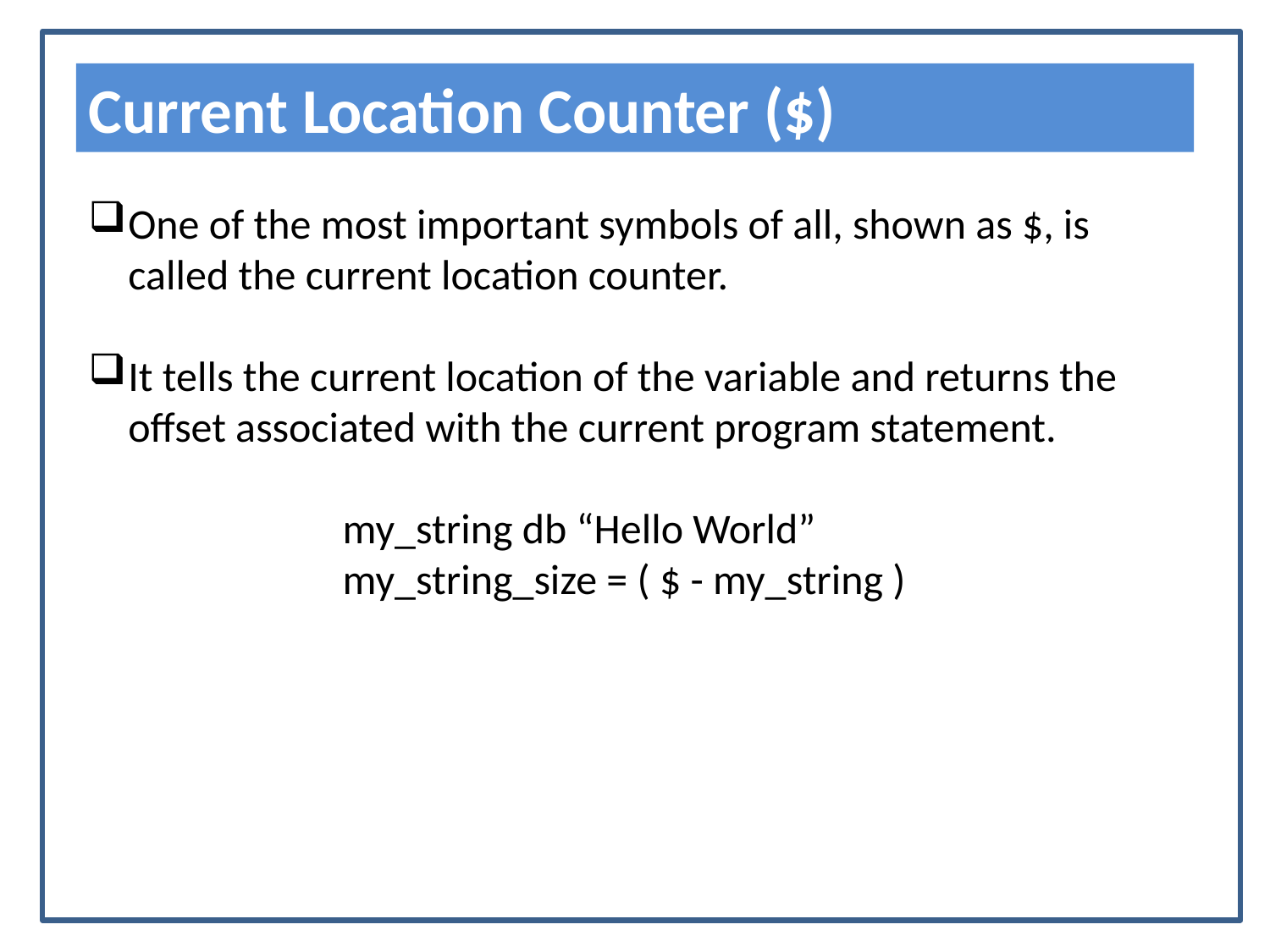

Current Location Counter ($)
One of the most important symbols of all, shown as $, is called the current location counter.

It tells the current location of the variable and returns the offset associated with the current program statement.

		my_string db “Hello World”
		my_string_size = ( $ - my_string )